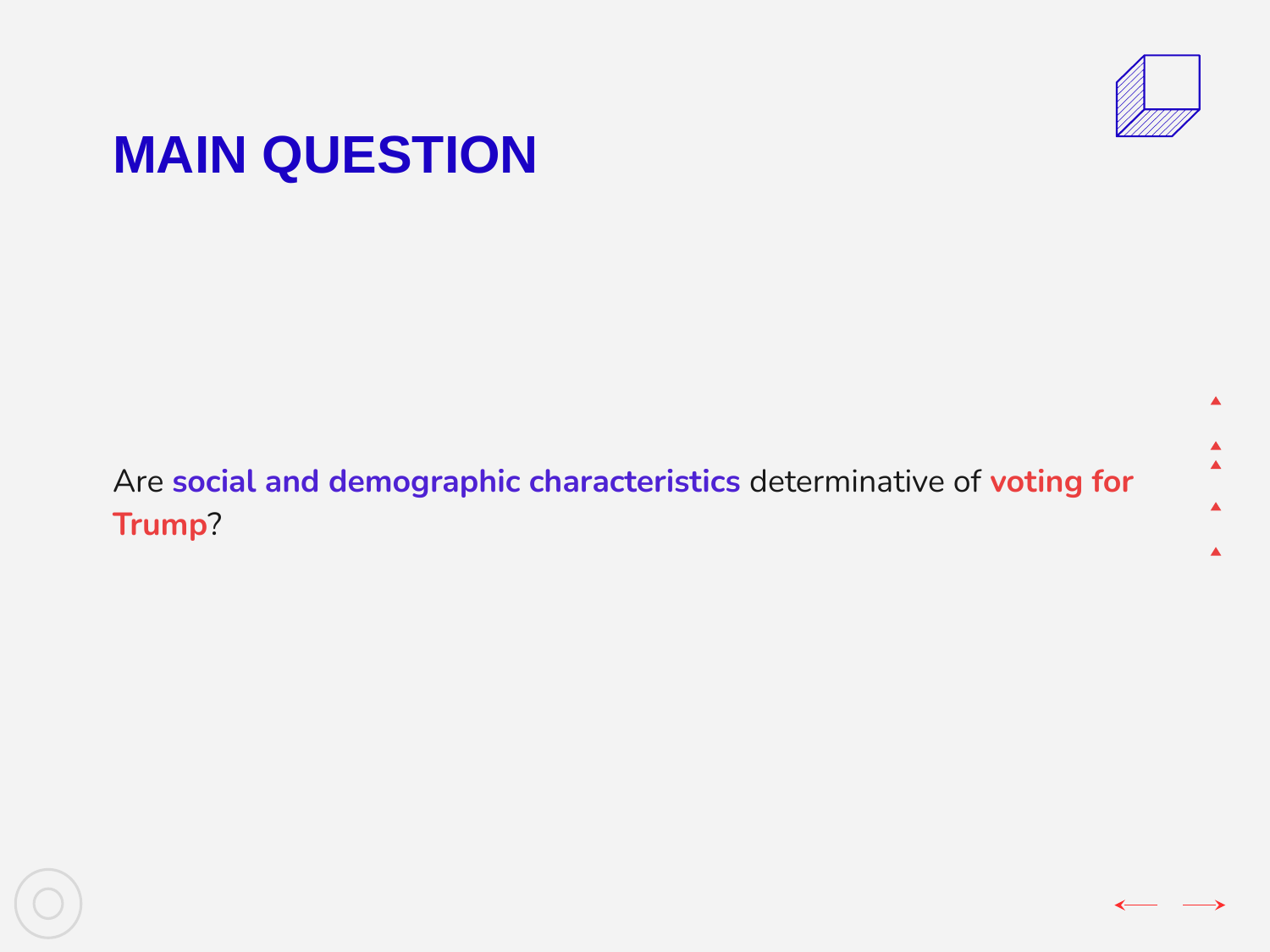

# MAIN QUESTION
Are social and demographic characteristics determinative of voting for Trump?